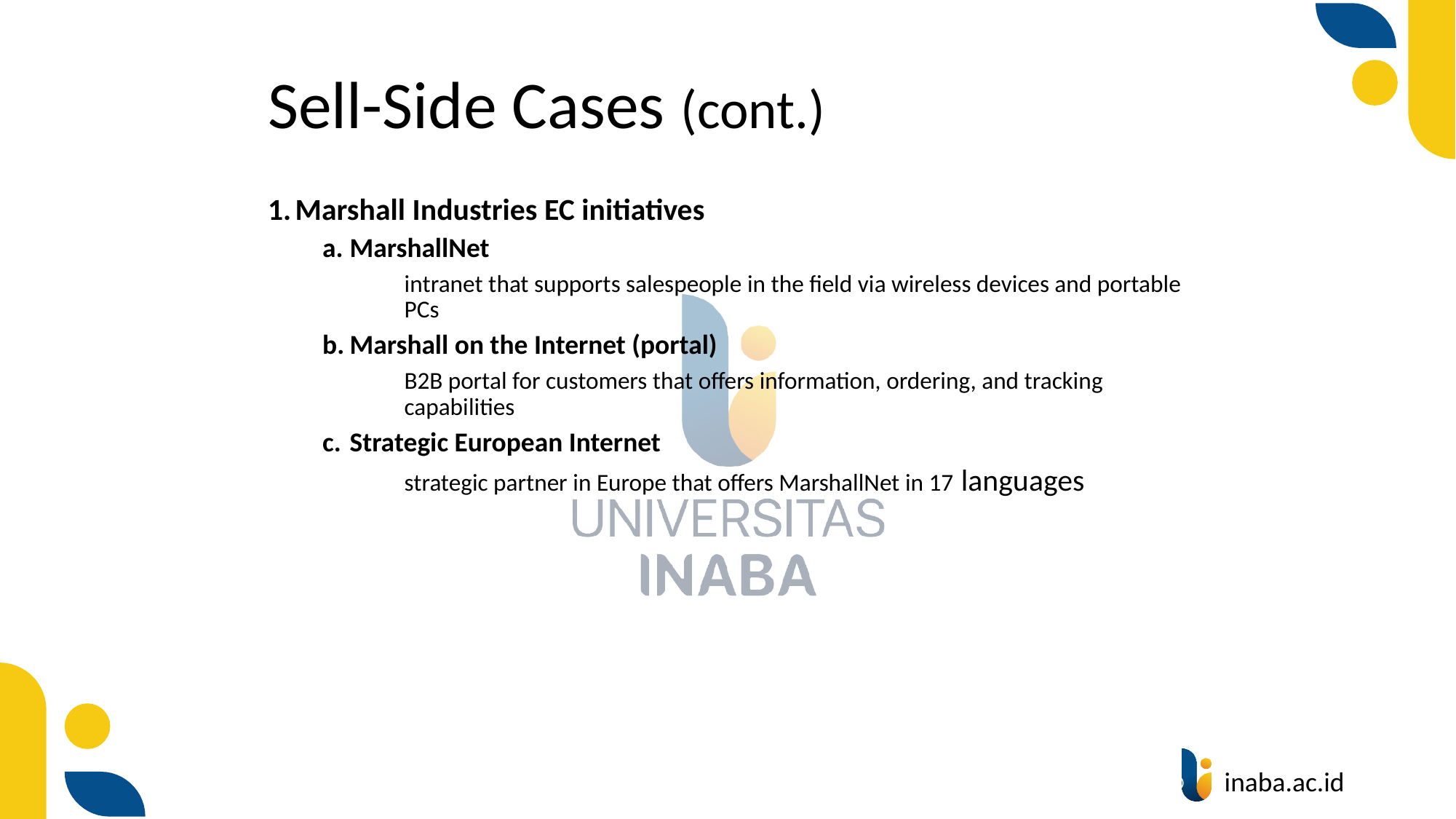

# Sell-Side Cases (cont.)
Marshall Industries EC initiatives
MarshallNet
	intranet that supports salespeople in the field via wireless devices and portable PCs
Marshall on the Internet (portal)
	B2B portal for customers that offers information, ordering, and tracking capabilities
Strategic European Internet
	strategic partner in Europe that offers MarshallNet in 17 languages
45
© Prentice Hall 2004